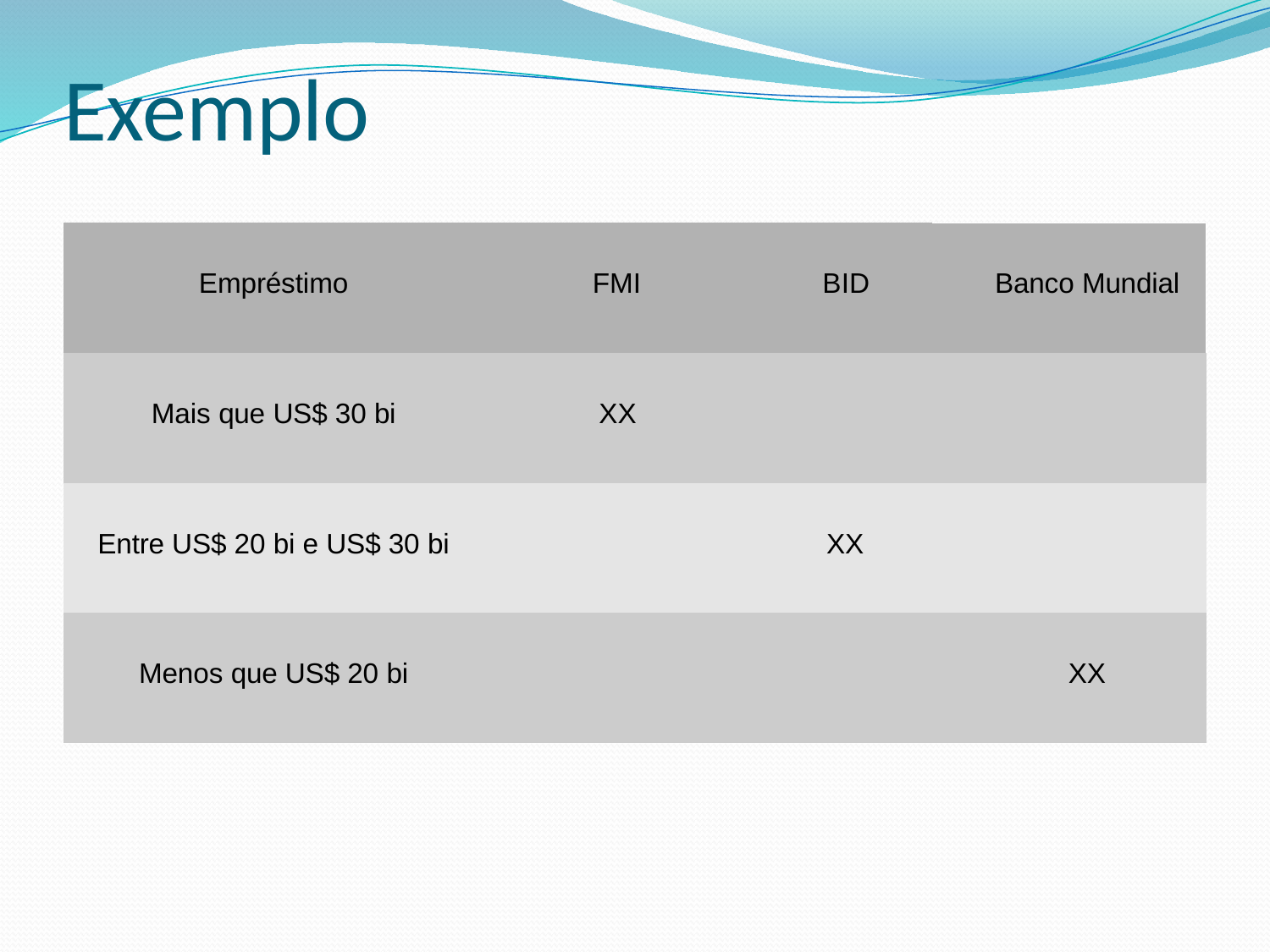

# Exemplo
| Empréstimo | FMI | BID | Banco Mundial |
| --- | --- | --- | --- |
| Mais que US$ 30 bi | XX |  |  |
| Entre US$ 20 bi e US$ 30 bi |  | XX |  |
| Menos que US$ 20 bi |  |  | XX |